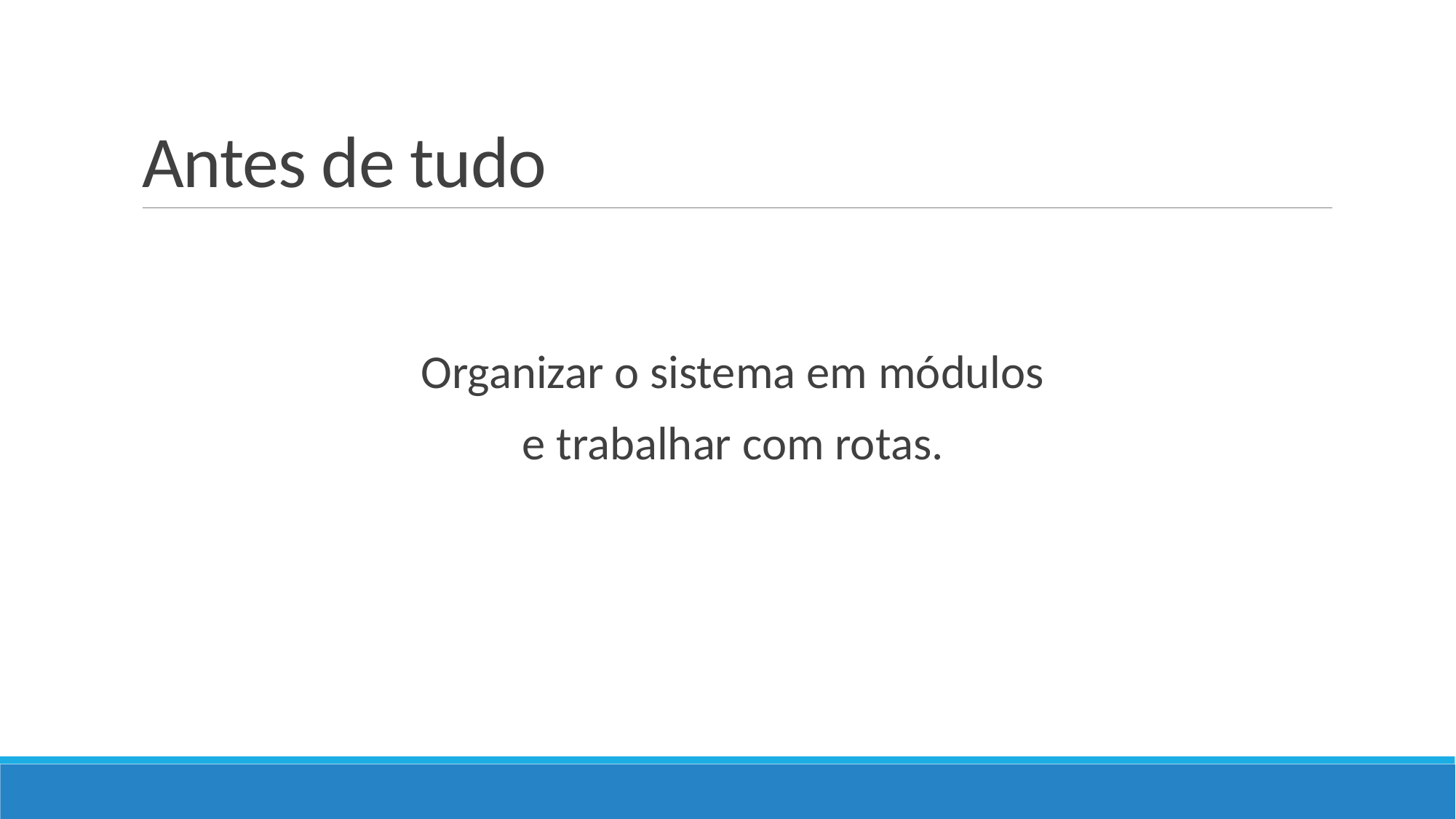

# Antes de tudo
Organizar o sistema em módulos
e trabalhar com rotas.